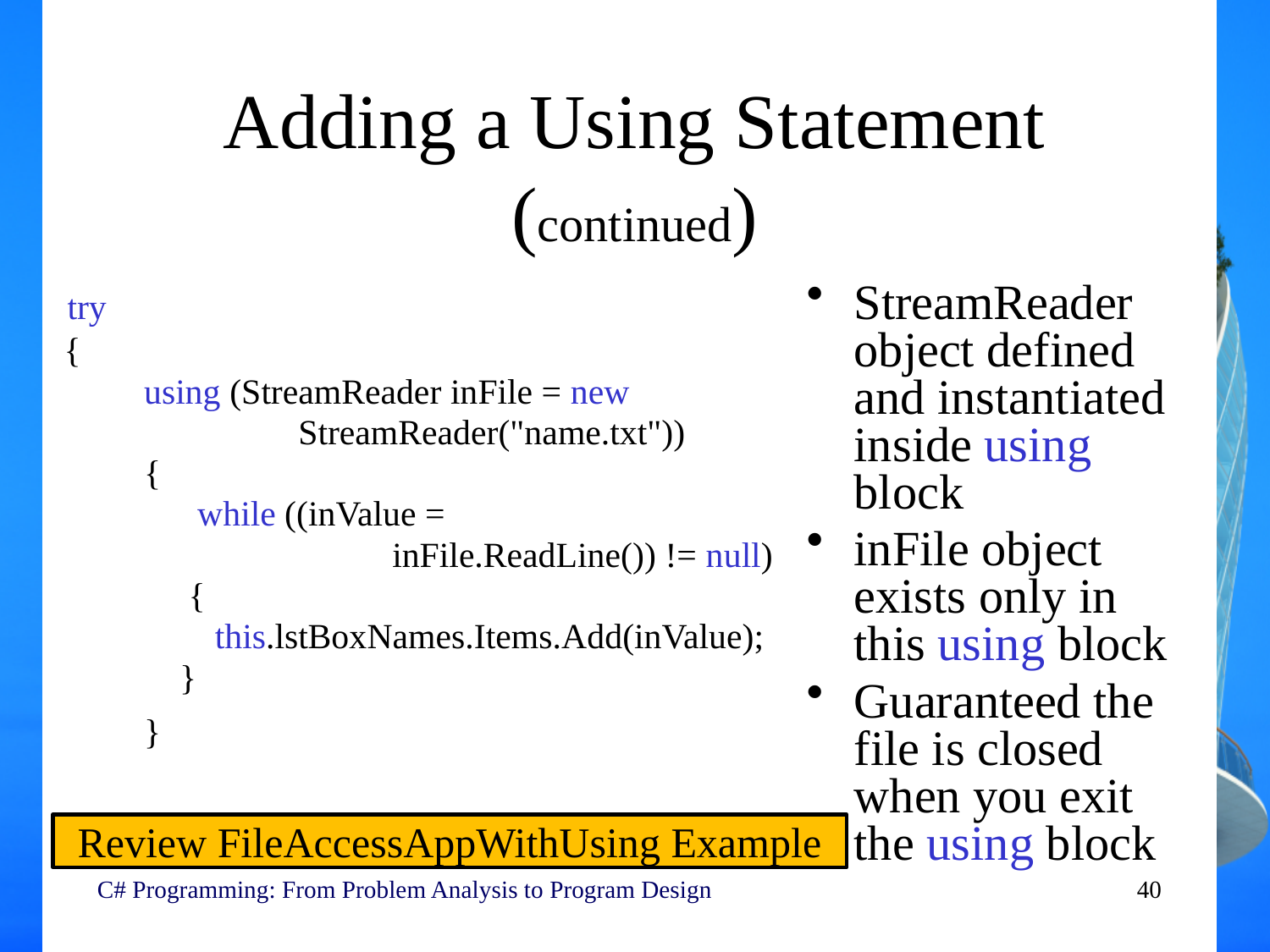

# Adding a Using Statement (continued)
 try
 {
          using (StreamReader inFile = new
	                      StreamReader("name.txt"))
          {
                while ((inValue =
			    inFile.ReadLine()) != null)
               {
                  this.lstBoxNames.Items.Add(inValue);
              }
          }

StreamReader object defined and instantiated inside using block
inFile object exists only in this using block
Guaranteed the file is closed when you exit the using block

Review FileAccessAppWithUsing Example
C# Programming: From Problem Analysis to Program Design

40